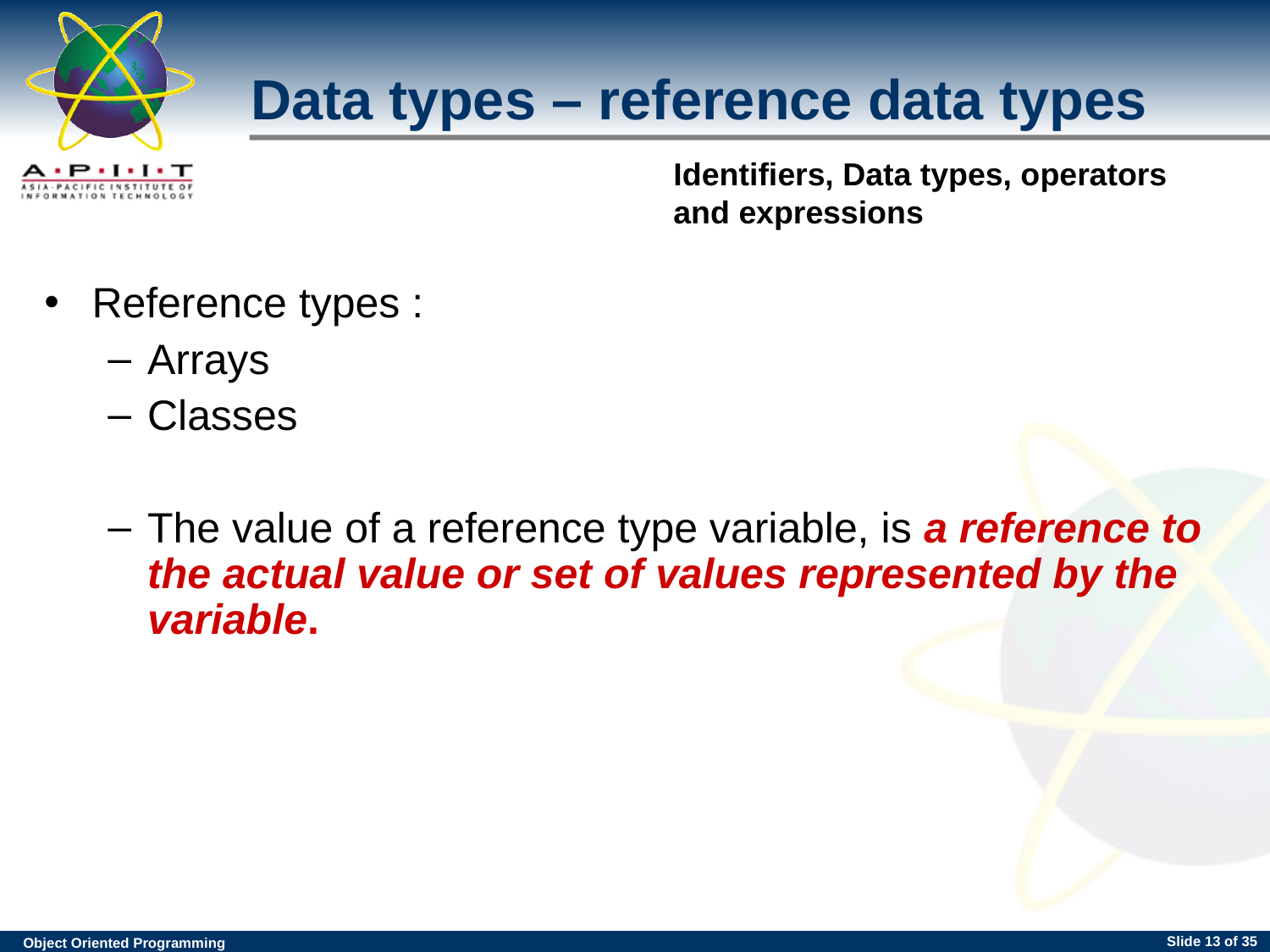

Data types – reference data types
Reference types :
Arrays
Classes

The value of a reference type variable, is a reference to the actual value or set of values represented by the variable.
Slide 13 of 35